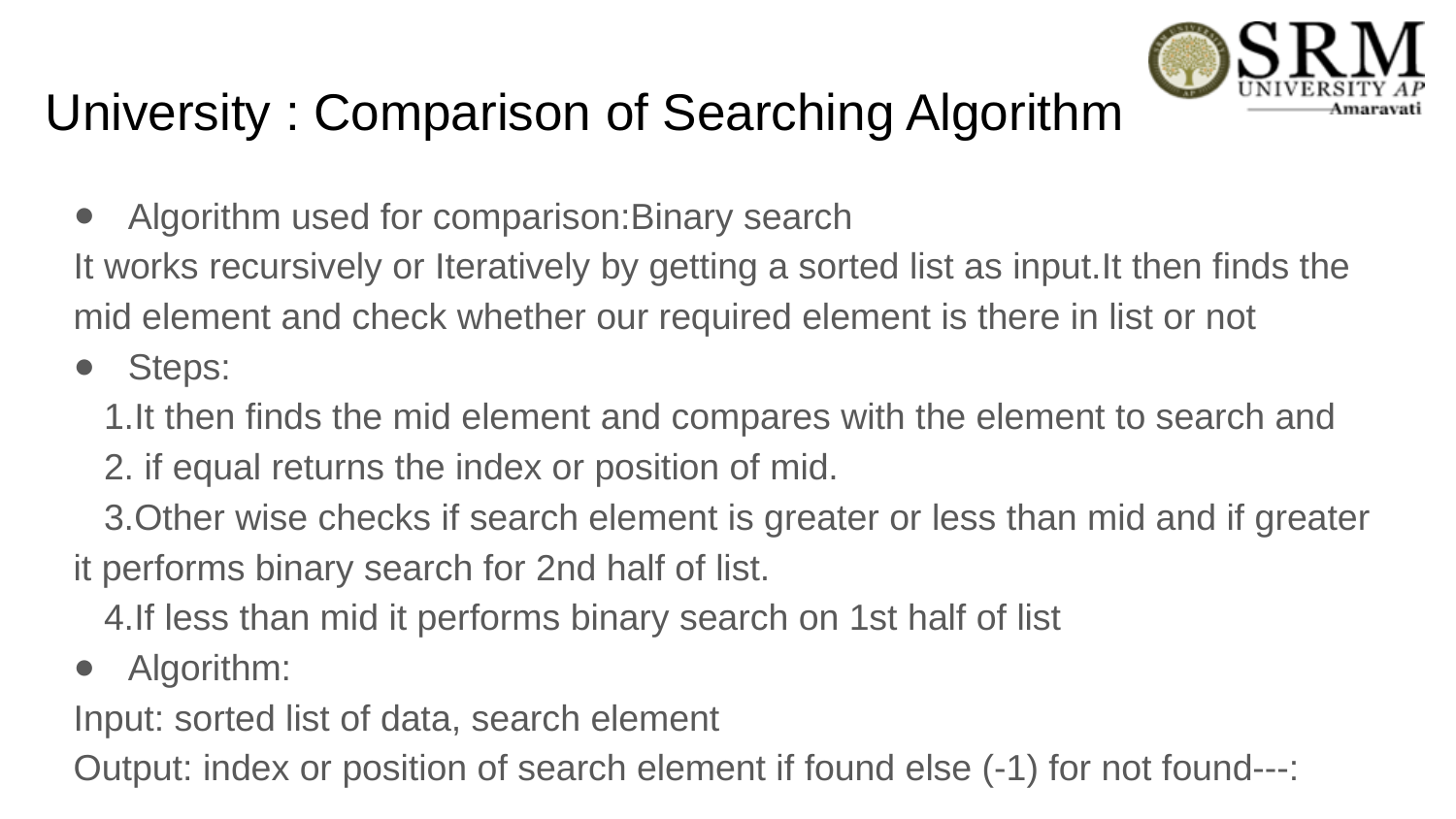

# University : Comparison of Searching Algorithm
Algorithm used for comparison:Binary search
It works recursively or Iteratively by getting a sorted list as input.It then finds the mid element and check whether our required element is there in list or not
Steps:
   1.It then finds the mid element and compares with the element to search and
   2. if equal returns the index or position of mid.
   3.Other wise checks if search element is greater or less than mid and if greater it performs binary search for 2nd half of list.
   4.If less than mid it performs binary search on 1st half of list
Algorithm:
Input: sorted list of data, search element
Output: index or position of search element if found else (-1) for not found---: